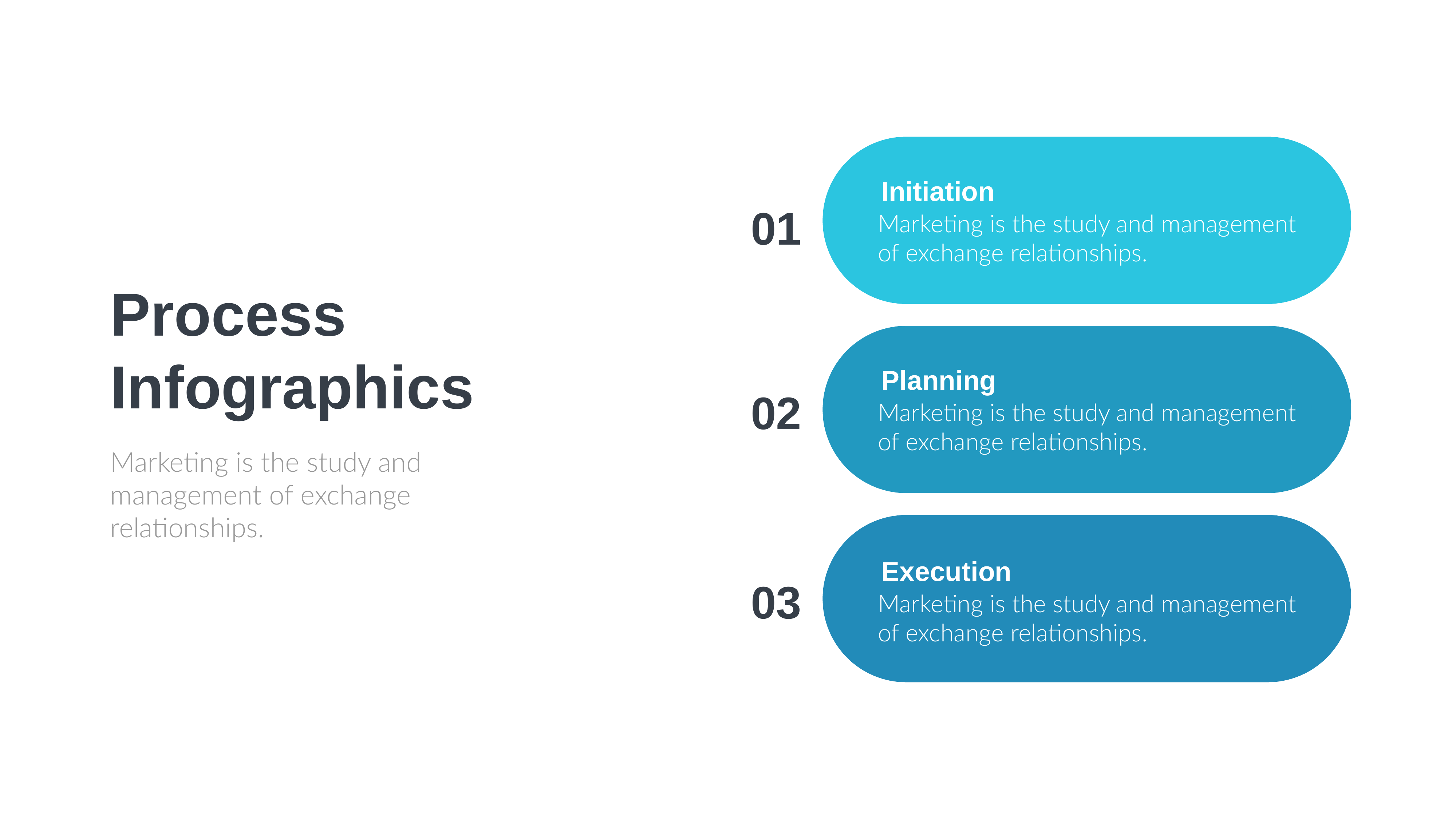

Initiation
Marketing is the study and management of exchange relationships.
01
Process
Infographics
Marketing is the study and management of exchange relationships.

Planning
Marketing is the study and management of exchange relationships.
02

Execution
Marketing is the study and management of exchange relationships.
03